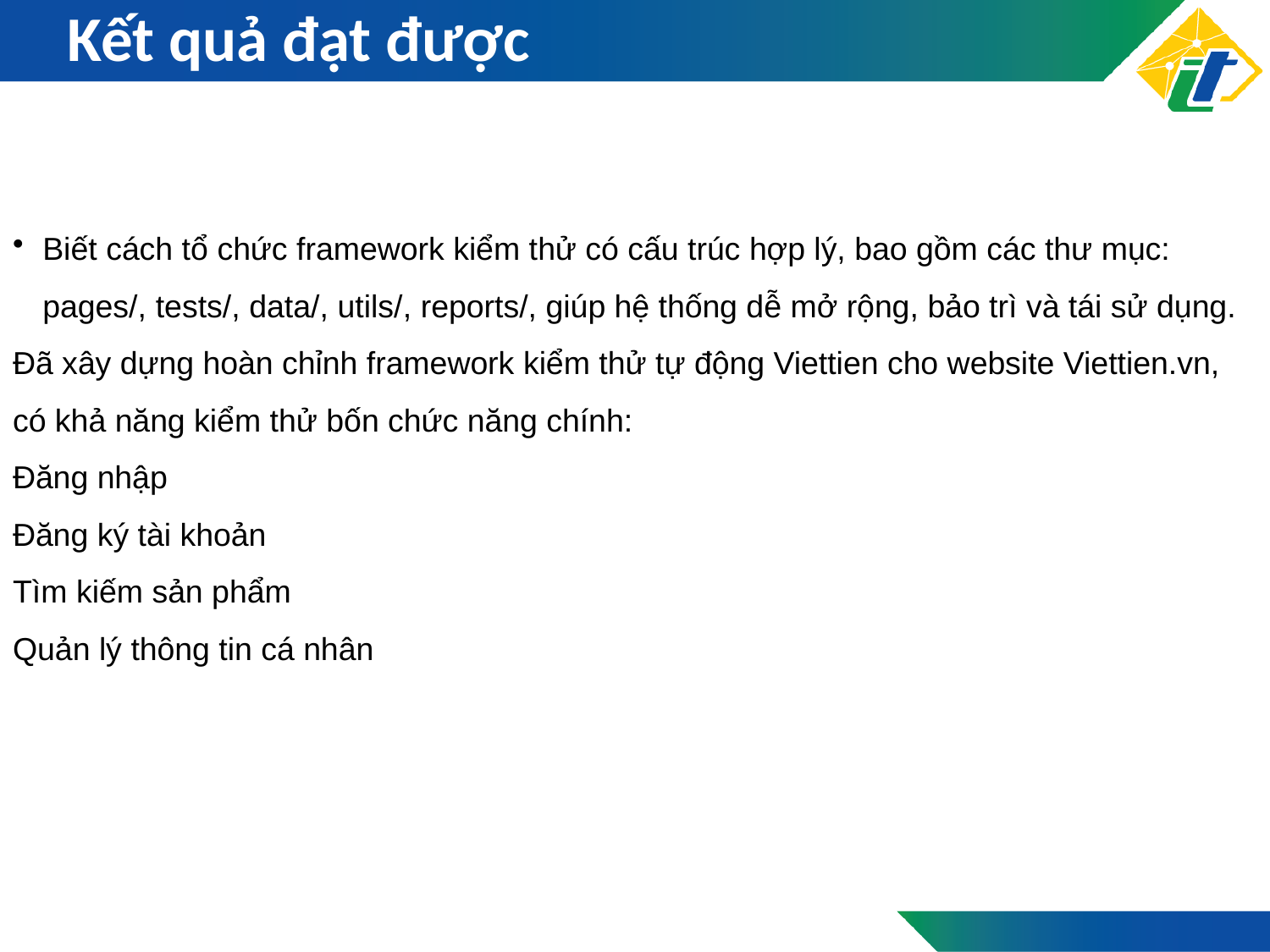

# Kết quả đạt được
Biết cách tổ chức framework kiểm thử có cấu trúc hợp lý, bao gồm các thư mục: pages/, tests/, data/, utils/, reports/, giúp hệ thống dễ mở rộng, bảo trì và tái sử dụng.
Đã xây dựng hoàn chỉnh framework kiểm thử tự động Viettien cho website Viettien.vn, có khả năng kiểm thử bốn chức năng chính:
Đăng nhập
Đăng ký tài khoản
Tìm kiếm sản phẩm
Quản lý thông tin cá nhân